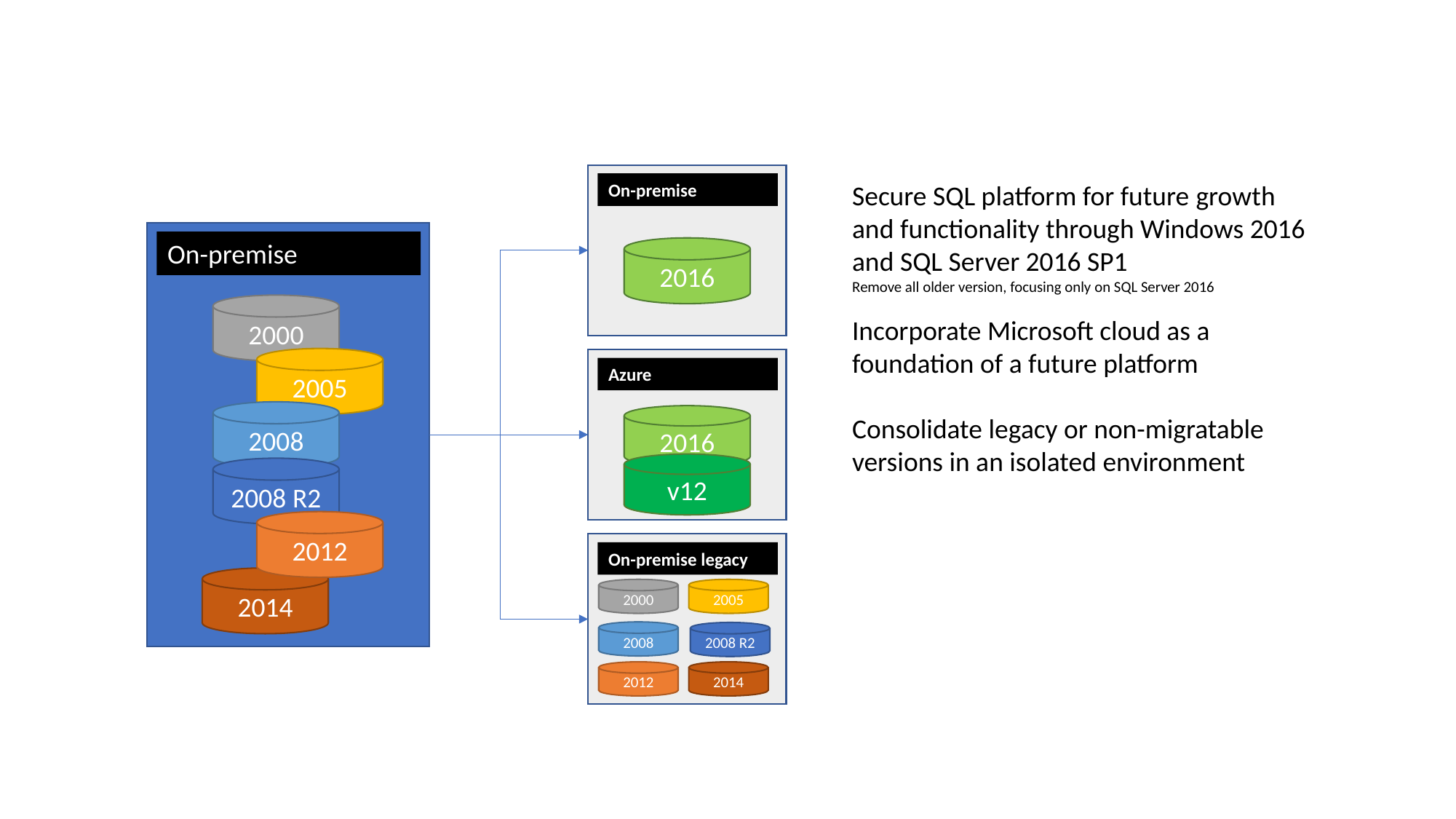

On-premise
2016
Secure SQL platform for future growth and functionality through Windows 2016 and SQL Server 2016 SP1
Remove all older version, focusing only on SQL Server 2016

Incorporate Microsoft cloud as a foundation of a future platform

Consolidate legacy or non-migratable versions in an isolated environment
O
On-premise
2000
2005
2008
2008 R2
2012
2014

Azure
2016
v12

On-premise legacy
2005
2000
2008
2008 R2
2012
2014